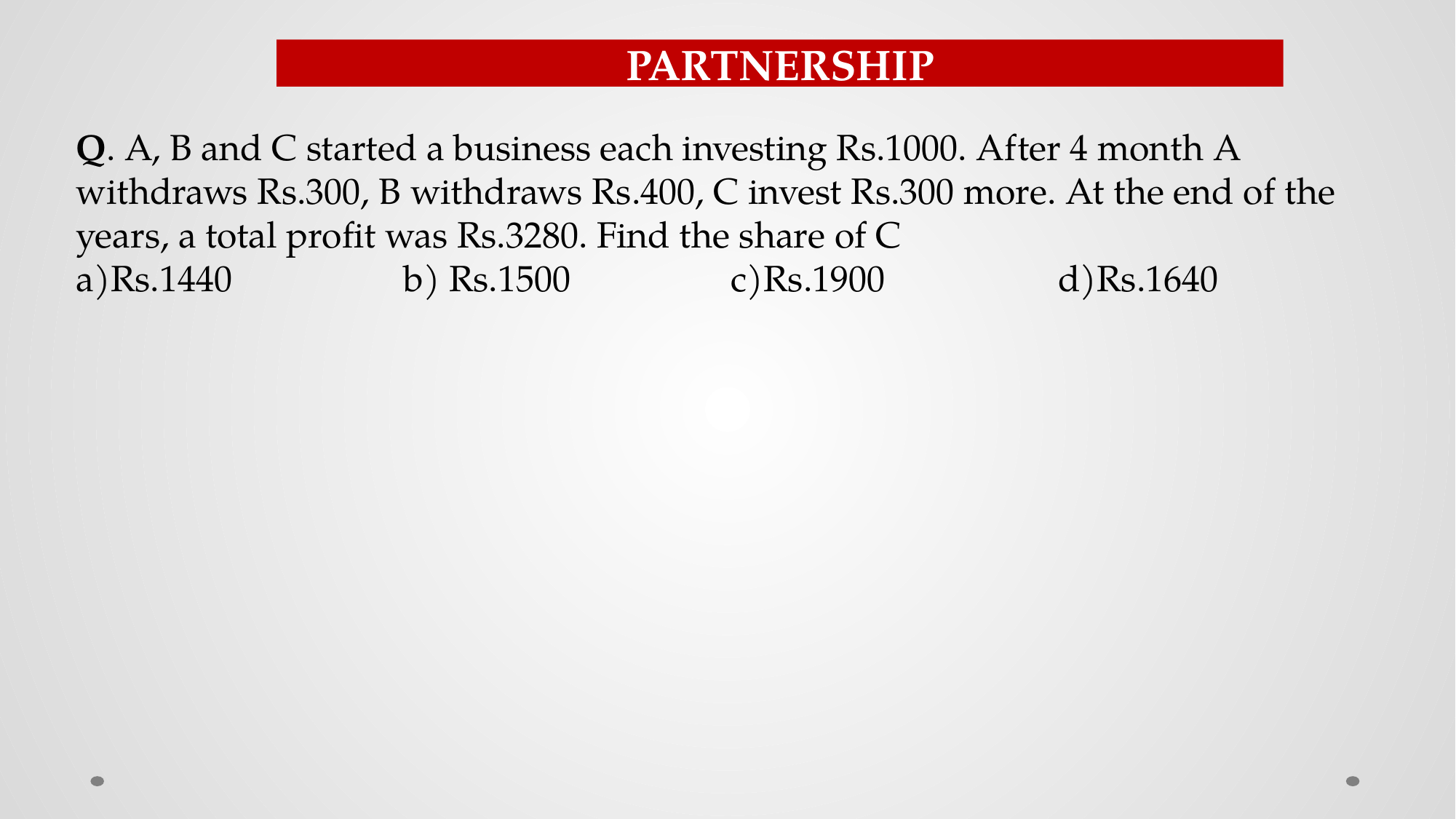

PARTNERSHIP
Q. A, B and C started a business each investing Rs.1000. After 4 month A withdraws Rs.300, B withdraws Rs.400, C invest Rs.300 more. At the end of the years, a total profit was Rs.3280. Find the share of C
a)Rs.1440    		b) Rs.1500   		c)Rs.1900    		d)Rs.1640